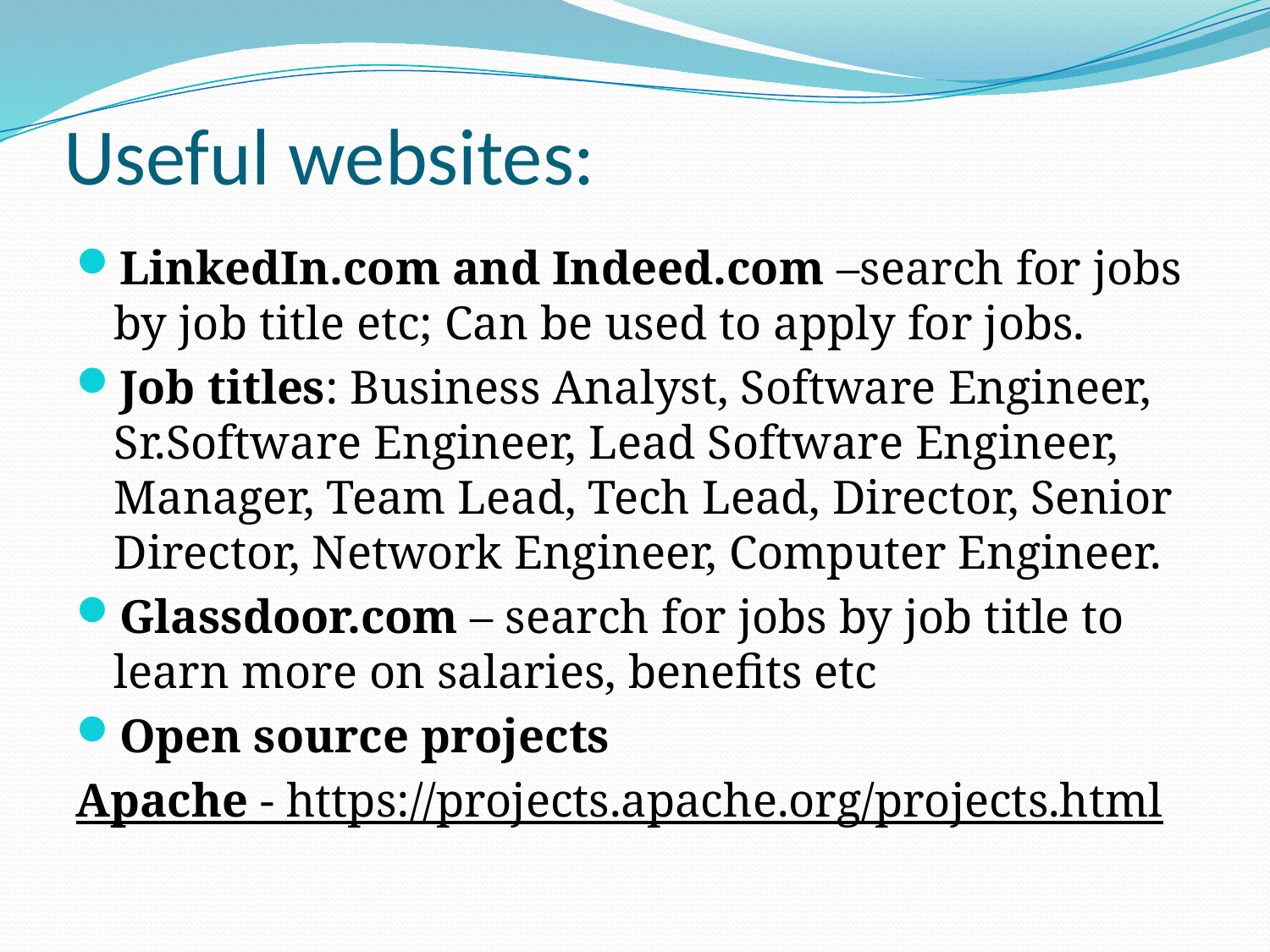

# Useful websites:
LinkedIn.com and Indeed.com –search for jobs by job title etc; Can be used to apply for jobs.
Job titles: Business Analyst, Software Engineer, Sr.Software Engineer, Lead Software Engineer, Manager, Team Lead, Tech Lead, Director, Senior Director, Network Engineer, Computer Engineer.
Glassdoor.com – search for jobs by job title to learn more on salaries, benefits etc
Open source projects
Apache - https://projects.apache.org/projects.html